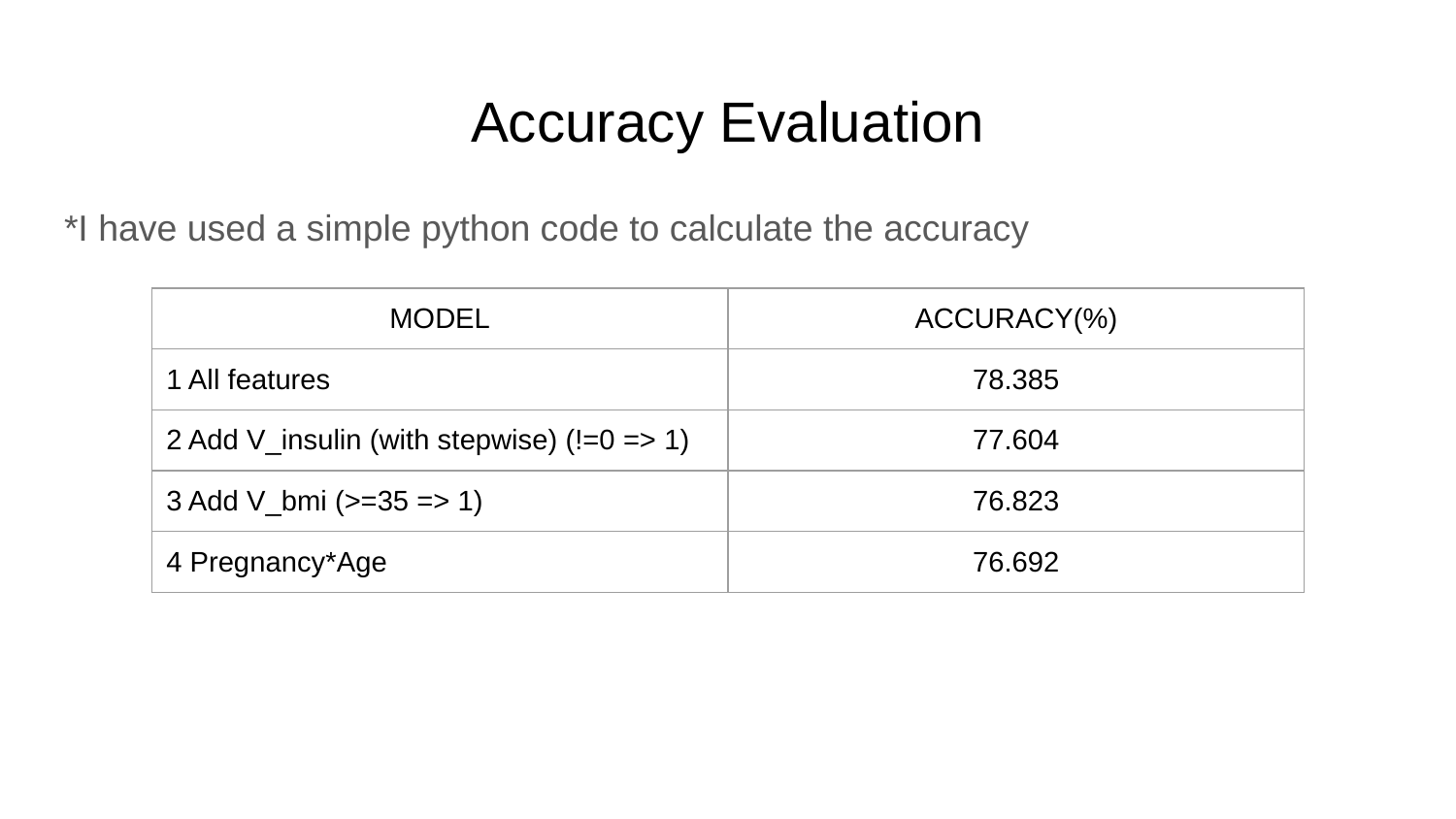

# Accuracy Evaluation
*I have used a simple python code to calculate the accuracy
| MODEL | ACCURACY(%) |
| --- | --- |
| 1 All features | 78.385 |
| 2 Add V\_insulin (with stepwise) (!=0 => 1) | 77.604 |
| 3 Add V\_bmi (>=35 => 1) | 76.823 |
| 4 Pregnancy\*Age | 76.692 |